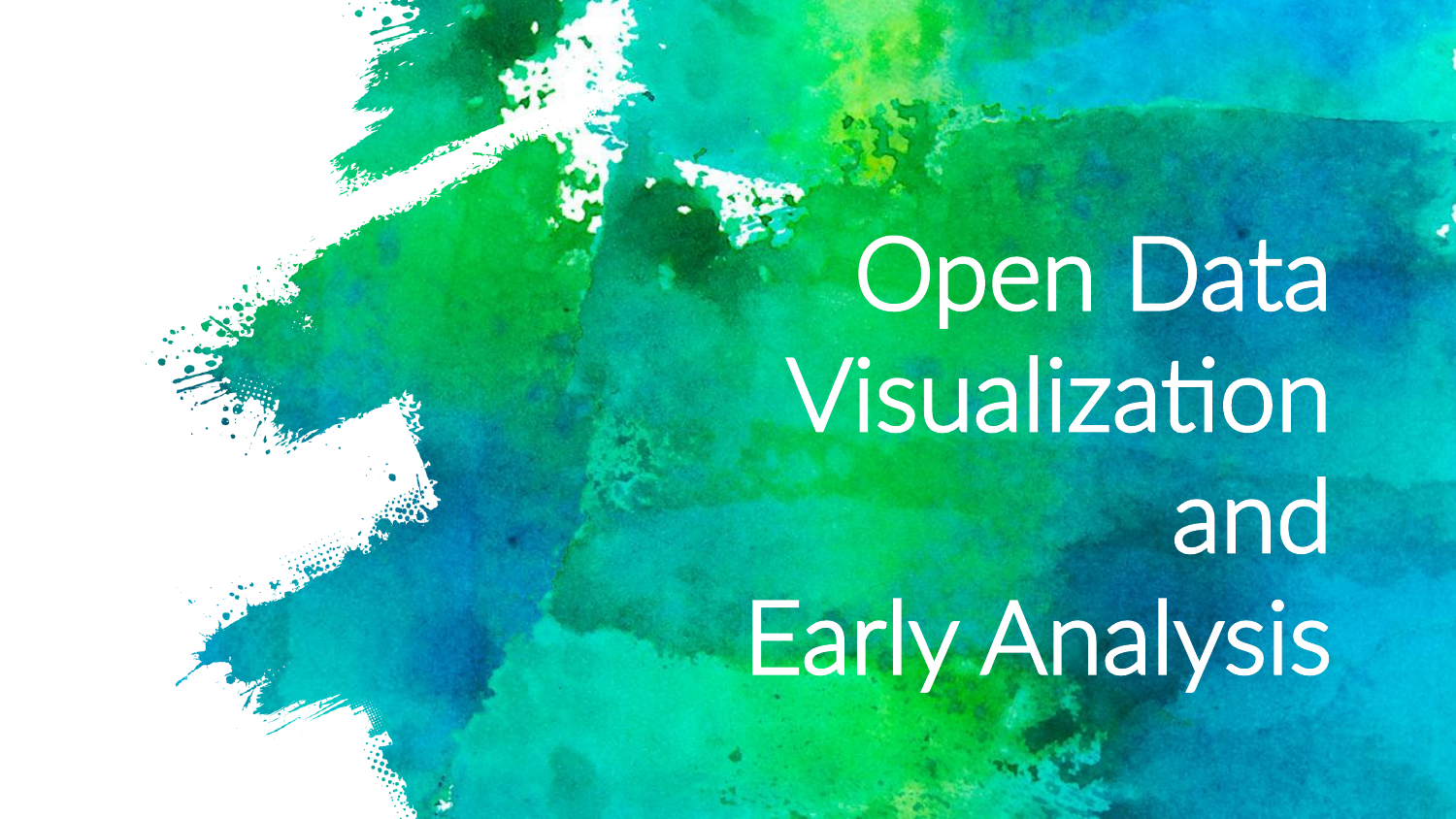

# Open Data Visualization and Early Analysis